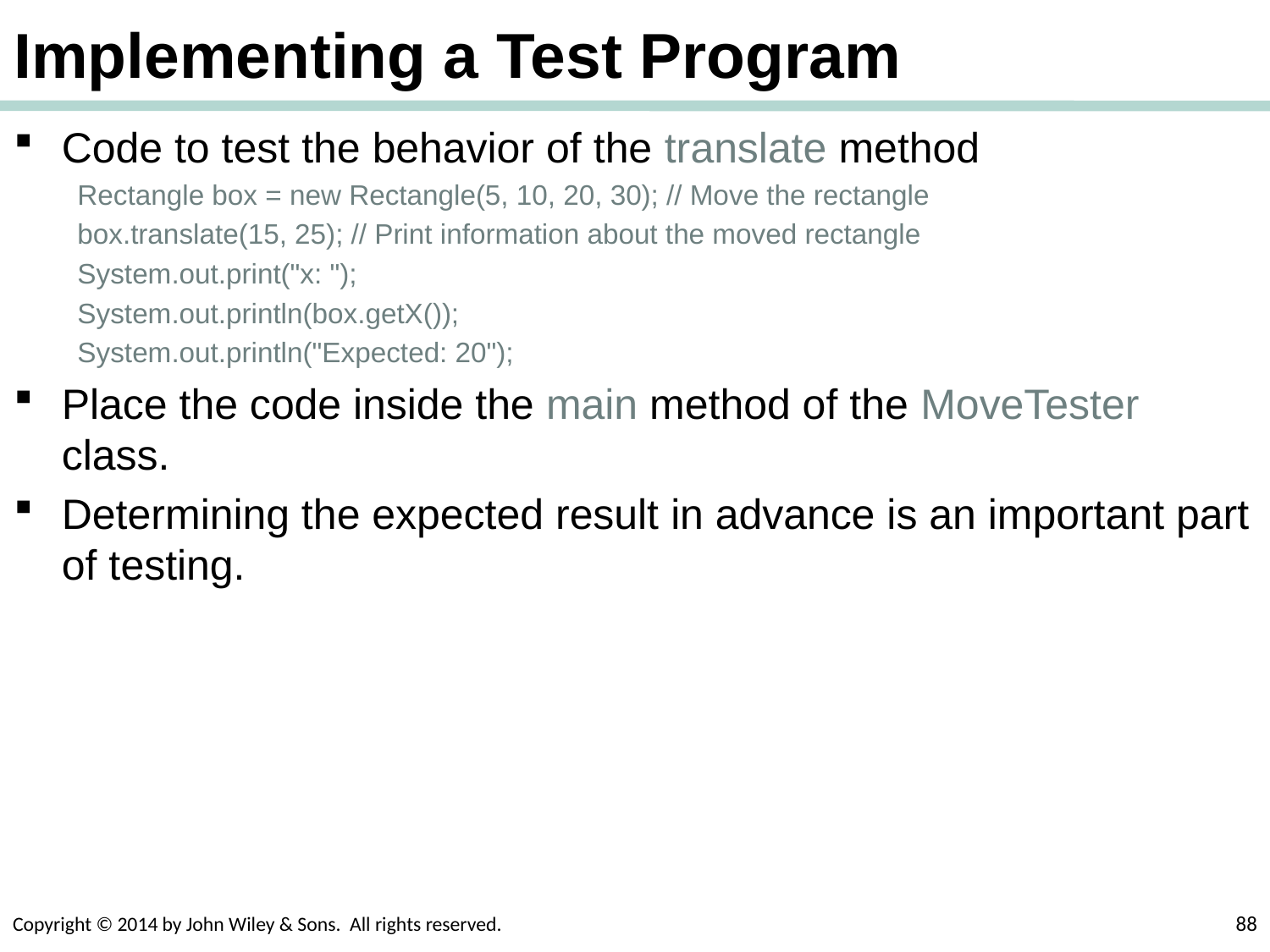

# Implementing a Test Program
Code to test the behavior of the translate method
Rectangle box = new Rectangle(5, 10, 20, 30); // Move the rectangle
box.translate(15, 25); // Print information about the moved rectangle
System.out.print("x: ");
System.out.println(box.getX());
System.out.println("Expected: 20");
Place the code inside the main method of the MoveTester class.
Determining the expected result in advance is an important part of testing.